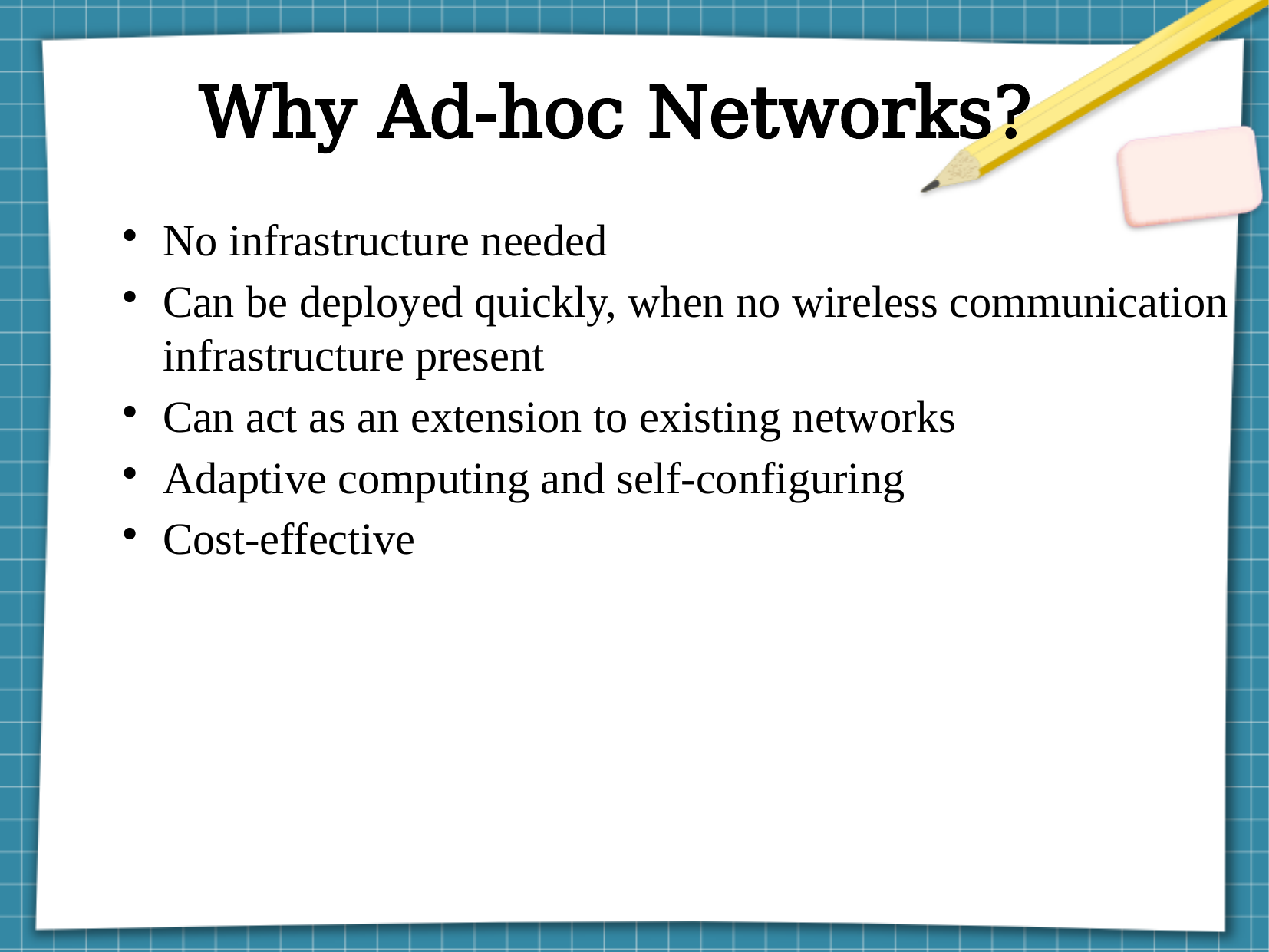

Why Ad-hoc Networks​?
No infrastructure needed
Can be deployed quickly, when no wireless communication infrastructure present
Can act as an extension to existing networks
Adaptive computing and self-configuring
Cost-effective